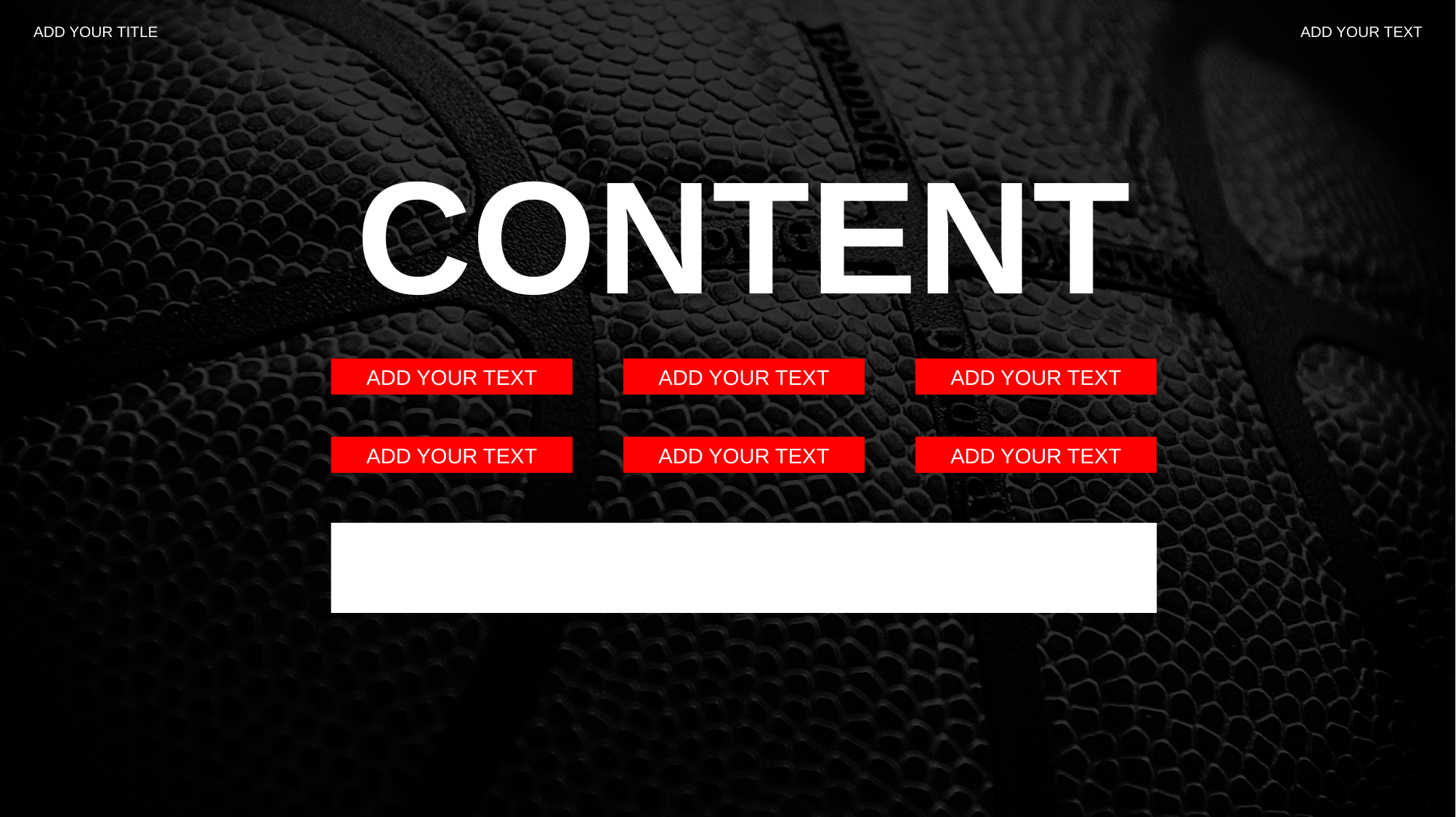

ADD YOUR TITLE
ADD YOUR TEXT
CONTENT
ADD YOUR TEXT
ADD YOUR TEXT
ADD YOUR TEXT
ADD YOUR TEXT
ADD YOUR TEXT
ADD YOUR TEXT